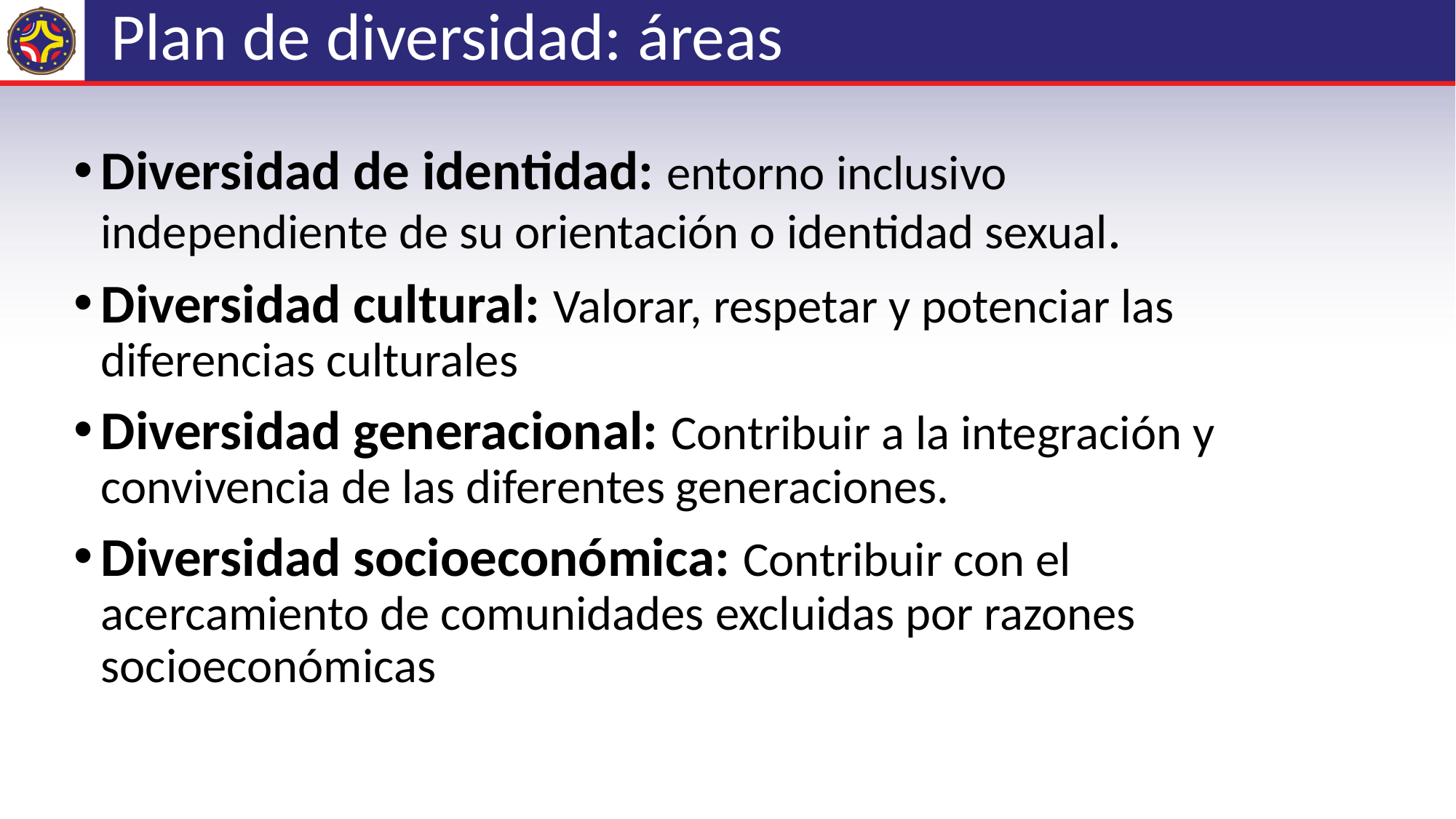

# Plan de diversidad: áreas
Diversidad de identidad: entorno inclusivo independiente de su orientación o identidad sexual.
Diversidad cultural: Valorar, respetar y potenciar las diferencias culturales
Diversidad generacional: Contribuir a la integración y convivencia de las diferentes generaciones.
Diversidad socioeconómica: Contribuir con el acercamiento de comunidades excluidas por razones socioeconómicas